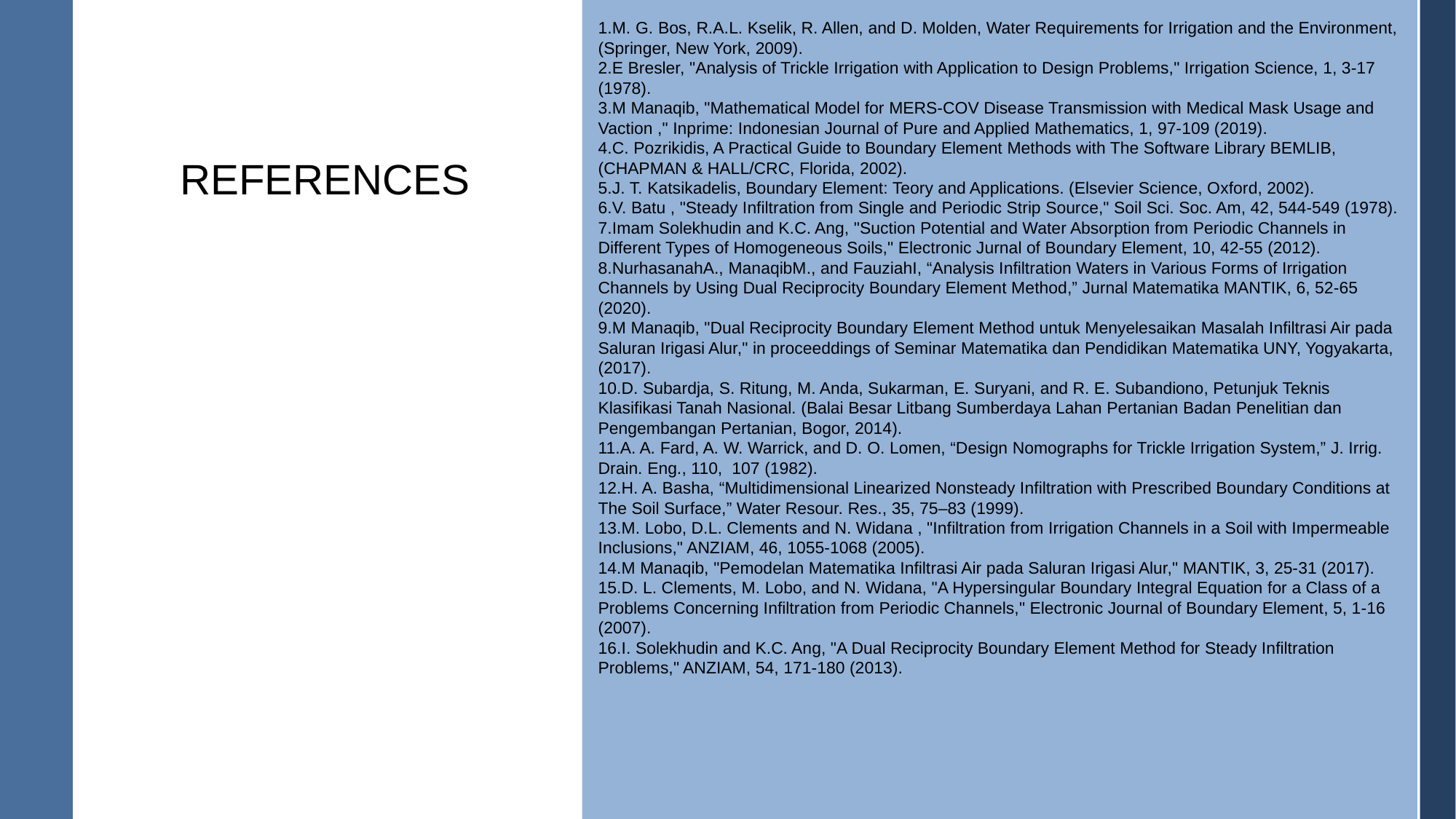

1.M. G. Bos, R.A.L. Kselik, R. Allen, and D. Molden, Water Requirements for Irrigation and the Environment, (Springer, New York, 2009).
2.E Bresler, "Analysis of Trickle Irrigation with Application to Design Problems," Irrigation Science, 1, 3-17 (1978).
3.M Manaqib, "Mathematical Model for MERS-COV Disease Transmission with Medical Mask Usage and Vaction ," Inprime: Indonesian Journal of Pure and Applied Mathematics, 1, 97-109 (2019).
4.C. Pozrikidis, A Practical Guide to Boundary Element Methods with The Software Library BEMLIB, (CHAPMAN & HALL/CRC, Florida, 2002).
5.J. T. Katsikadelis, Boundary Element: Teory and Applications. (Elsevier Science, Oxford, 2002).
6.V. Batu , "Steady Infiltration from Single and Periodic Strip Source," Soil Sci. Soc. Am, 42, 544-549 (1978).
7.Imam Solekhudin and K.C. Ang, "Suction Potential and Water Absorption from Periodic Channels in Different Types of Homogeneous Soils," Electronic Jurnal of Boundary Element, 10, 42-55 (2012).
8.NurhasanahA., ManaqibM., and FauziahI, “Analysis Infiltration Waters in Various Forms of Irrigation Channels by Using Dual Reciprocity Boundary Element Method,” Jurnal Matematika MANTIK, 6, 52-65 (2020).
9.M Manaqib, "Dual Reciprocity Boundary Element Method untuk Menyelesaikan Masalah Infiltrasi Air pada Saluran Irigasi Alur," in proceeddings of Seminar Matematika dan Pendidikan Matematika UNY, Yogyakarta, (2017).
10.D. Subardja, S. Ritung, M. Anda, Sukarman, E. Suryani, and R. E. Subandiono, Petunjuk Teknis Klasifikasi Tanah Nasional. (Balai Besar Litbang Sumberdaya Lahan Pertanian Badan Penelitian dan Pengembangan Pertanian, Bogor, 2014).
11.A. A. Fard, A. W. Warrick, and D. O. Lomen, “Design Nomographs for Trickle Irrigation System,” J. Irrig. Drain. Eng., 110,  107 (1982).
12.H. A. Basha, “Multidimensional Linearized Nonsteady Infiltration with Prescribed Boundary Conditions at The Soil Surface,” Water Resour. Res., 35, 75–83 (1999).
13.M. Lobo, D.L. Clements and N. Widana , "Infiltration from Irrigation Channels in a Soil with Impermeable Inclusions," ANZIAM, 46, 1055-1068 (2005).
14.M Manaqib, "Pemodelan Matematika Infiltrasi Air pada Saluran Irigasi Alur," MANTIK, 3, 25-31 (2017).
15.D. L. Clements, M. Lobo, and N. Widana, "A Hypersingular Boundary Integral Equation for a Class of a Problems Concerning Infiltration from Periodic Channels," Electronic Journal of Boundary Element, 5, 1-16 (2007).
16.I. Solekhudin and K.C. Ang, "A Dual Reciprocity Boundary Element Method for Steady Infiltration Problems," ANZIAM, 54, 171-180 (2013).
# References